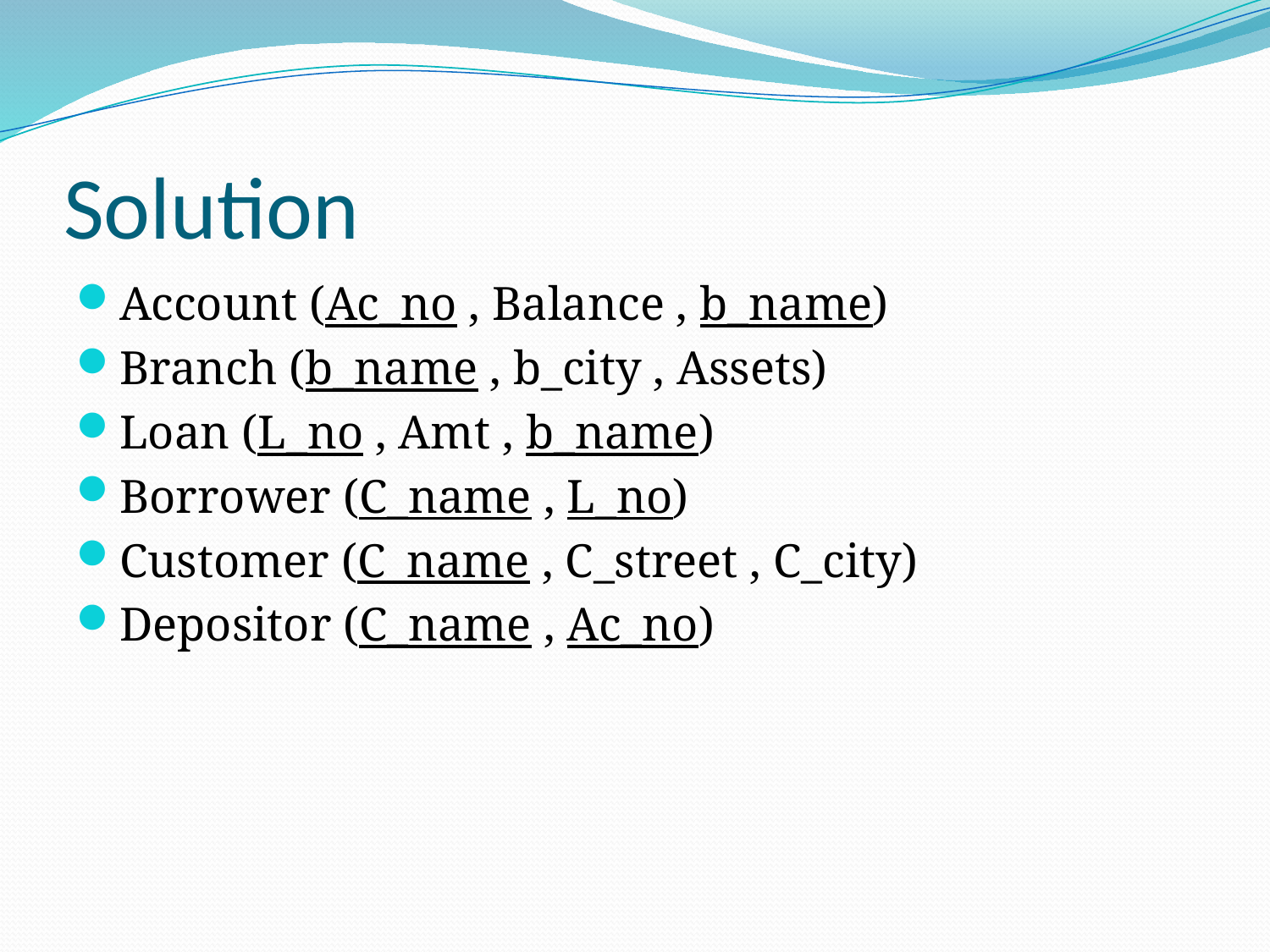

# Solution
Account (Ac_no , Balance , b_name)
Branch (b_name , b_city , Assets)
Loan (L_no , Amt , b_name)
Borrower (C_name , L_no)
Customer (C_name , C_street , C_city)
Depositor (C_name , Ac_no)